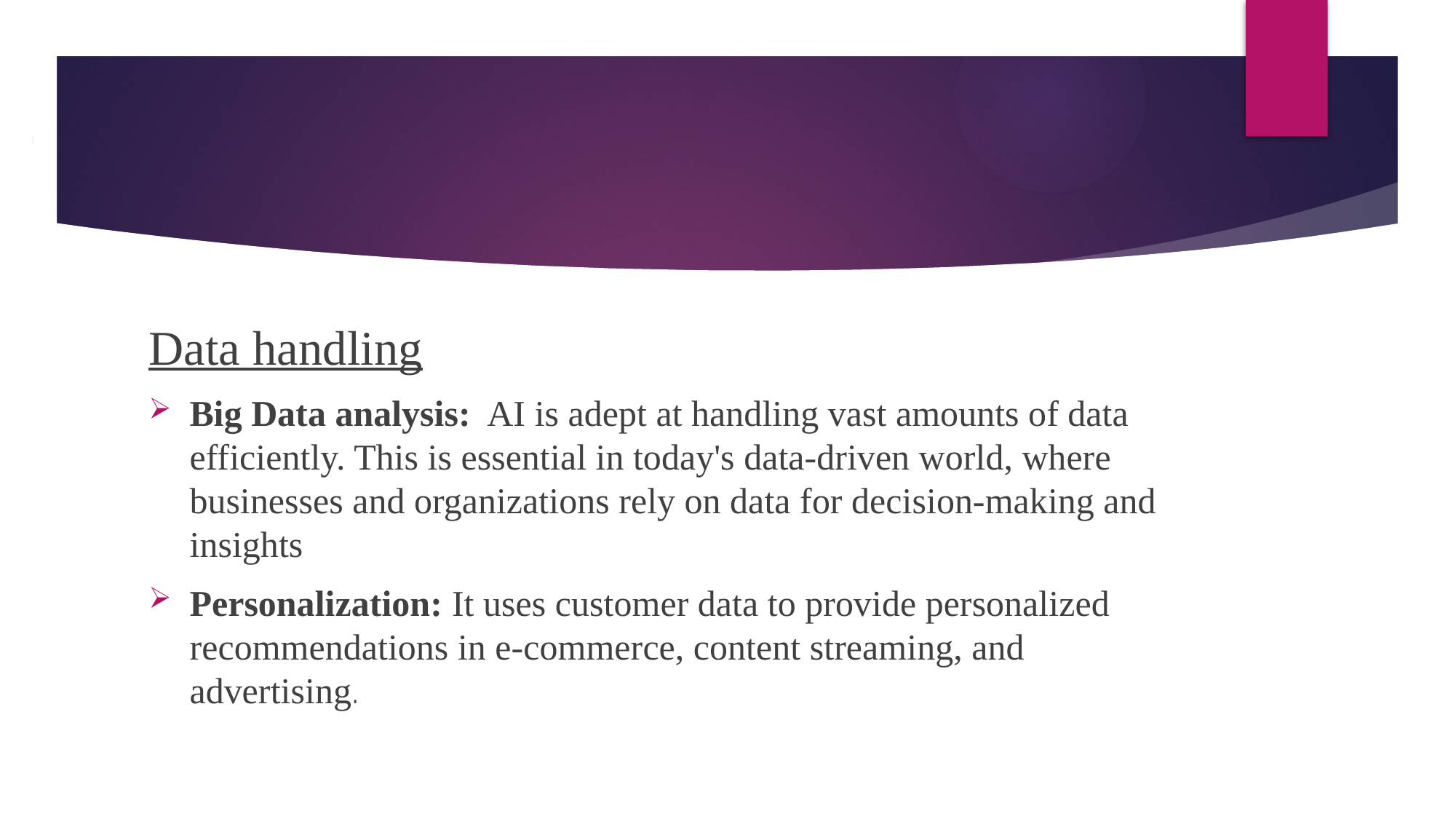

# i
Data handling
Big Data analysis:  AI is adept at handling vast amounts of data efficiently. This is essential in today's data-driven world, where businesses and organizations rely on data for decision-making and insights
Personalization: It uses customer data to provide personalized recommendations in e-commerce, content streaming, and advertising.